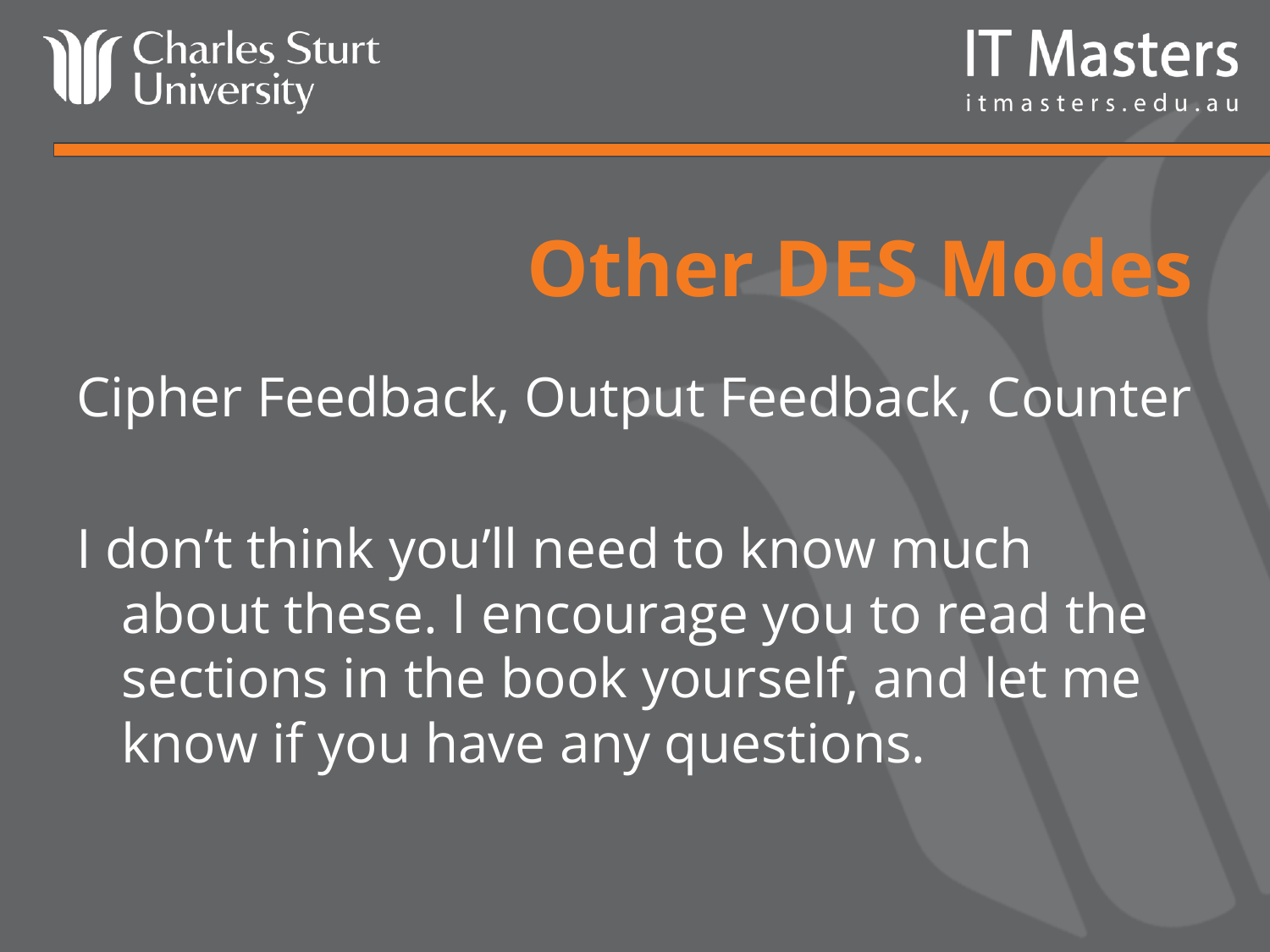

# Other DES Modes
Cipher Feedback, Output Feedback, Counter

I don’t think you’ll need to know much about these. I encourage you to read the sections in the book yourself, and let me know if you have any questions.